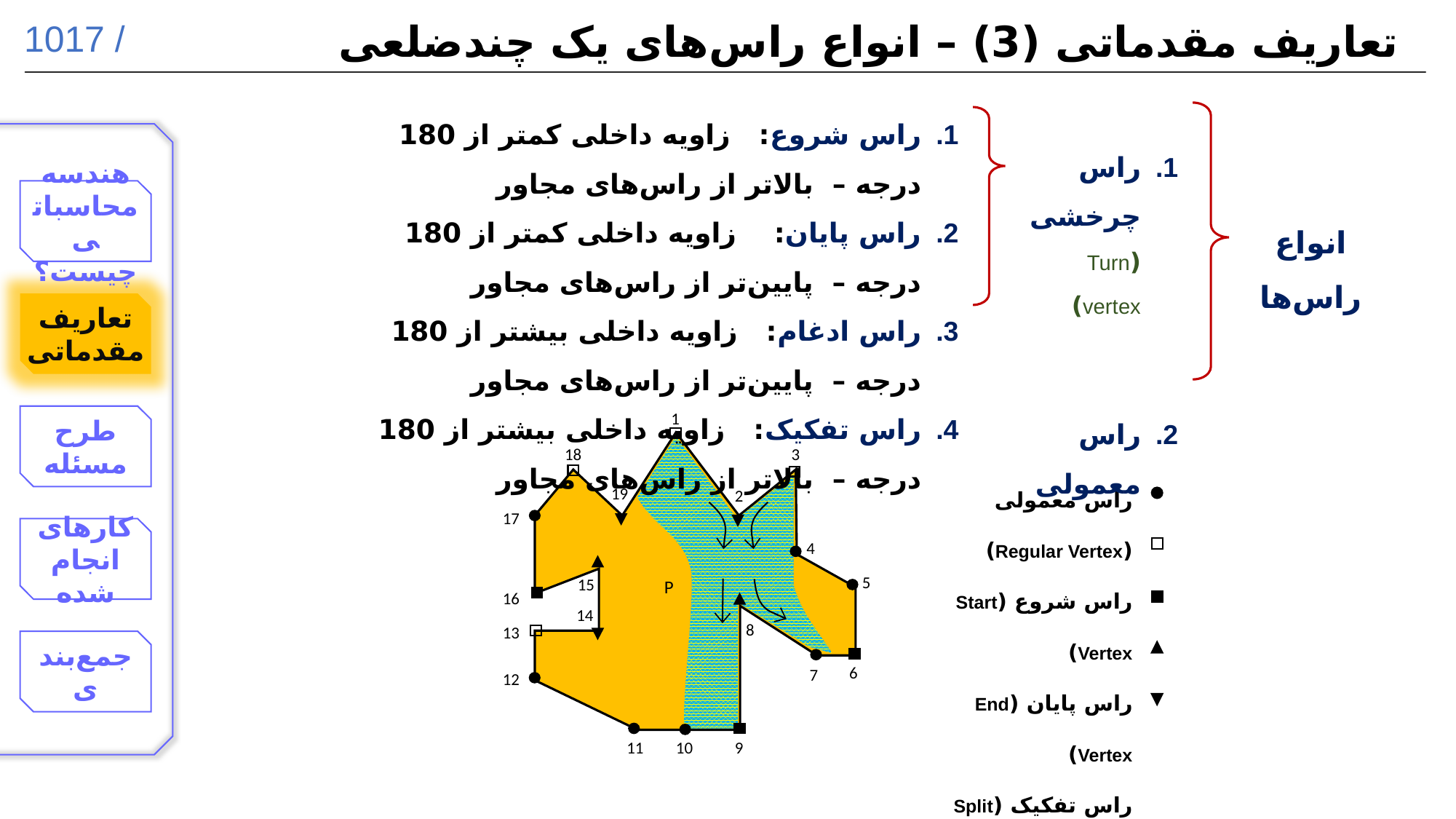

تعاریف مقدماتی (3) – انواع راس‌های یک چندضلعی
راس شروع:   زاویه داخلی کمتر از 180 درجه –  بالاتر از راس‌های مجاور
راس پایان:    زاویه داخلی کمتر از 180 درجه –  پایین‌تر از راس‌های مجاور
راس ادغام:   زاویه داخلی بیشتر از 180 درجه –  پایین‌تر از راس‌های مجاور
راس تفکیک:   زاویه داخلی بیشتر از 180 درجه –  بالاتر از راس‌های مجاور

راس چرخشی
(Turn vertex)
راس معمولی
انواع راس‌ها
1

18
3

19
2

17

4

5
15
P

16

14
8
13

6
7
12

10
11
9
راس معمولی (Regular Vertex)
راس شروع (Start Vertex)
راس پایان (End Vertex)
راس تفکیک (Split Vertex)
راس ادغام (Merge Vertex)